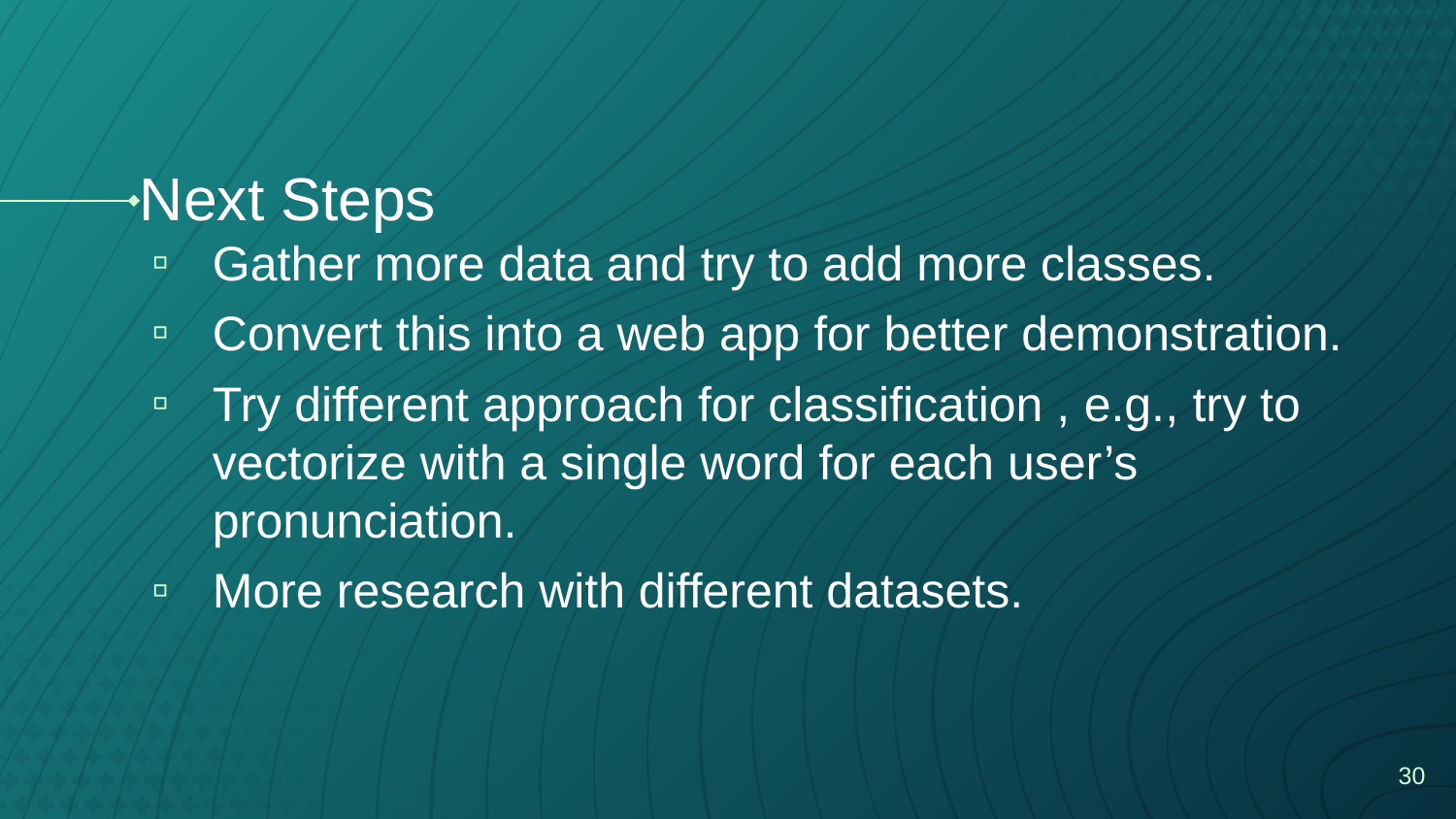

# Next Steps
Gather more data and try to add more classes.
Convert this into a web app for better demonstration.
Try different approach for classification , e.g., try to vectorize with a single word for each user’s pronunciation.
More research with different datasets.

30